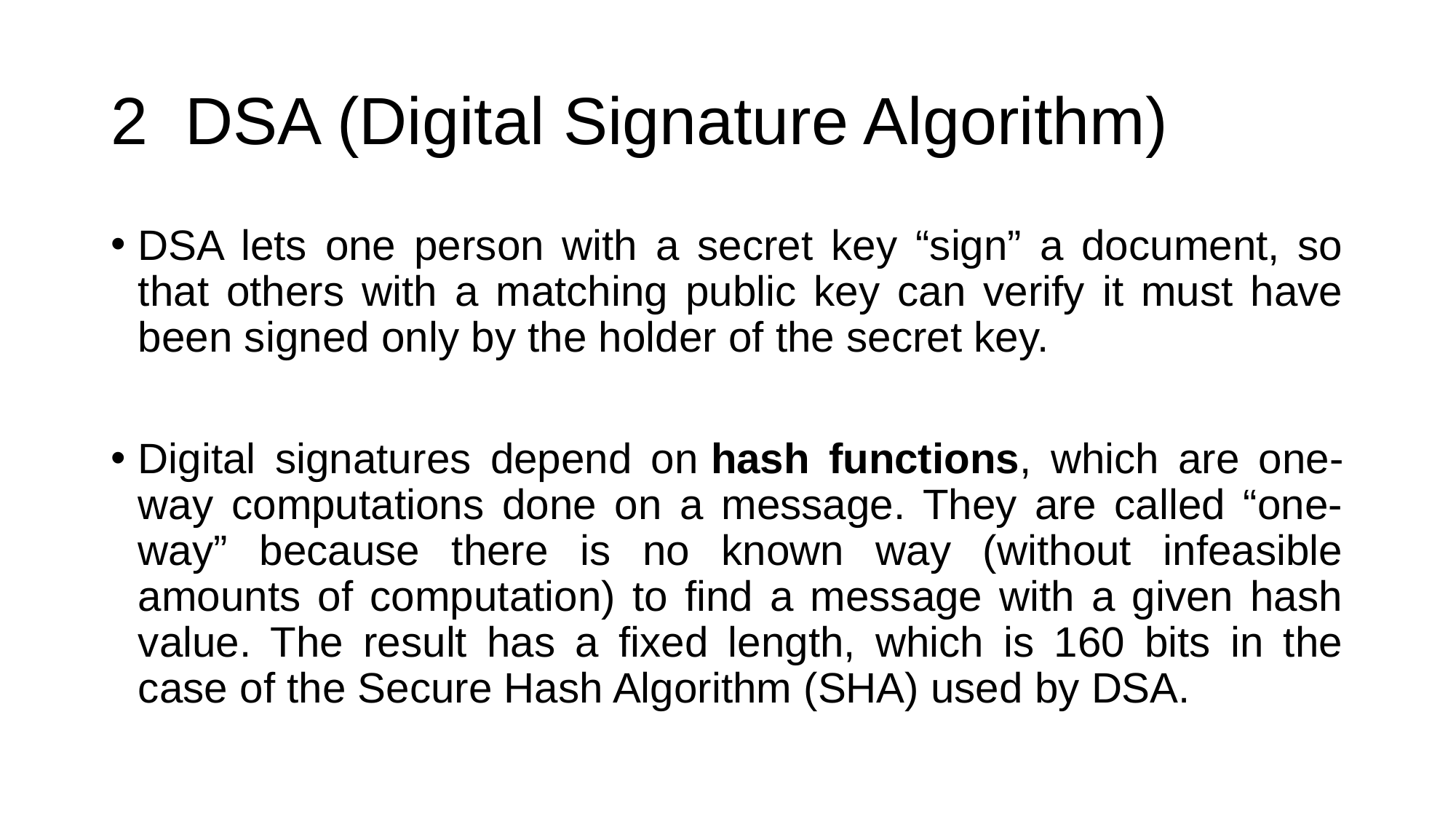

# 2  DSA (Digital Signature Algorithm)
DSA lets one person with a secret key “sign” a document, so that others with a matching public key can verify it must have been signed only by the holder of the secret key.

Digital signatures depend on hash functions, which are one-way computations done on a message. They are called “one-way” because there is no known way (without infeasible amounts of computation) to find a message with a given hash value. The result has a fixed length, which is 160 bits in the case of the Secure Hash Algorithm (SHA) used by DSA.